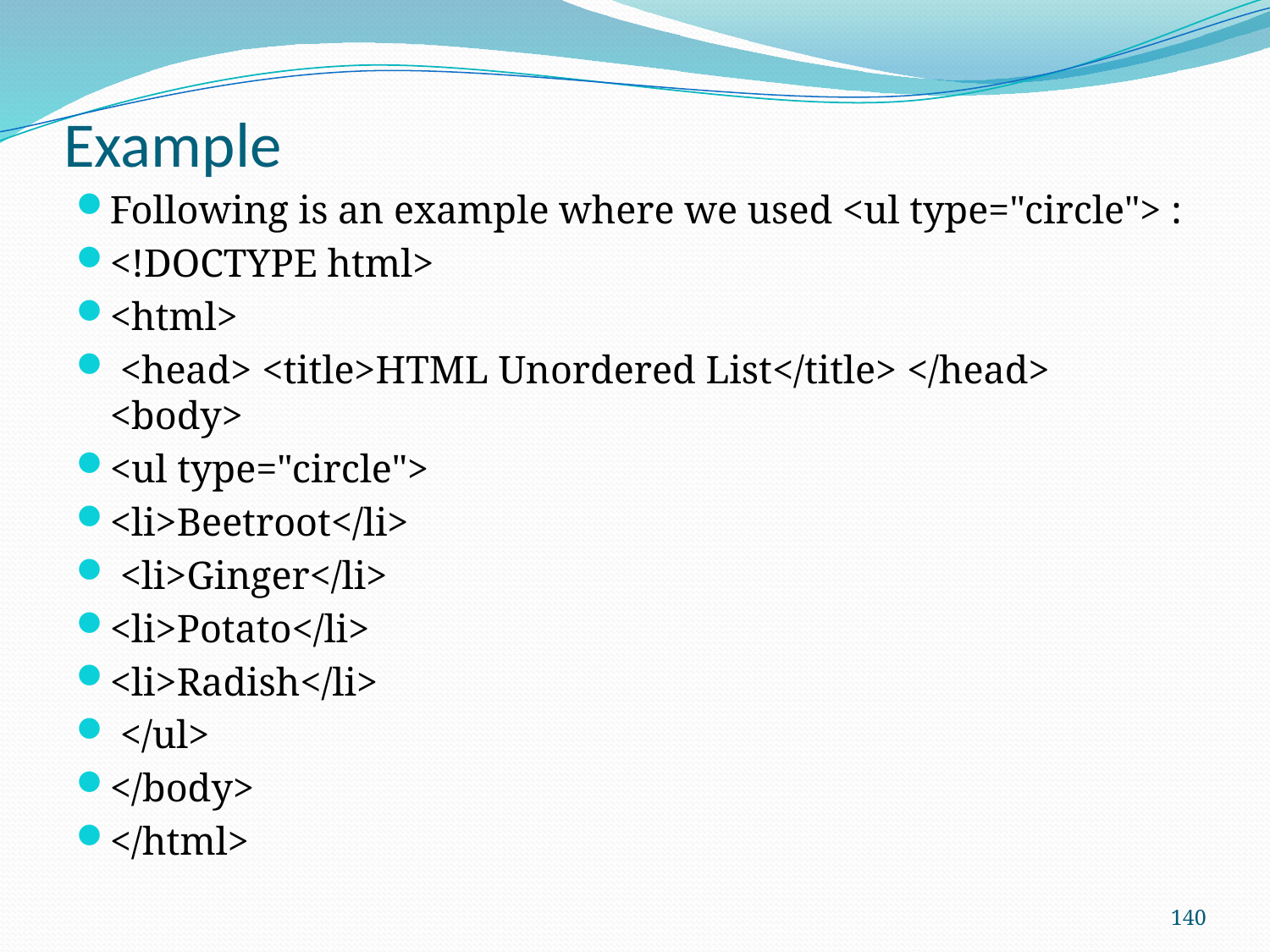

# Example
Following is an example where we used <ul type="circle"> :
<!DOCTYPE html>
<html>
 <head> <title>HTML Unordered List</title> </head> <body>
<ul type="circle">
<li>Beetroot</li>
 <li>Ginger</li>
<li>Potato</li>
<li>Radish</li>
 </ul>
</body>
</html>
140